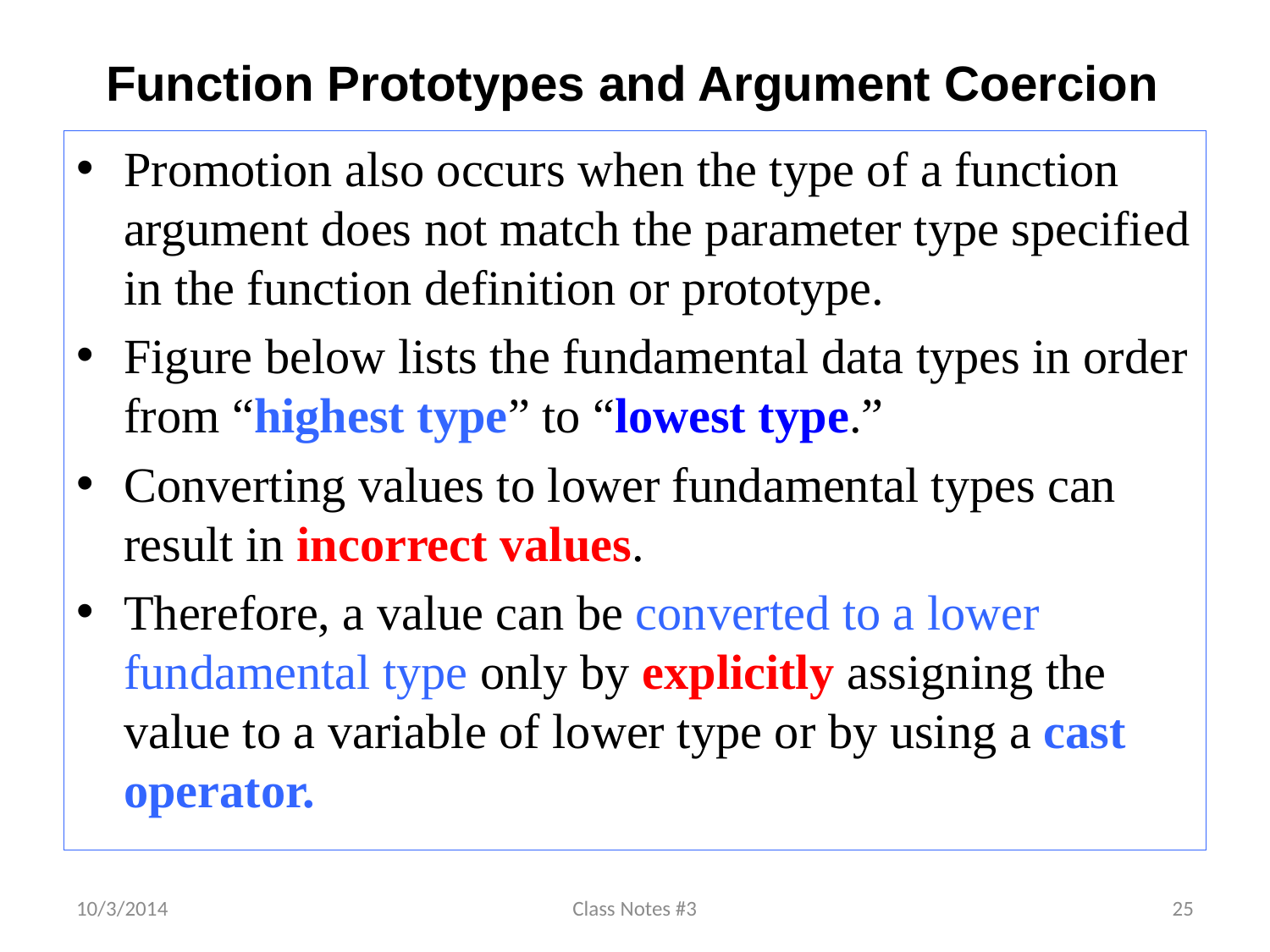

# Function Prototypes and Argument Coercion
Promotion also occurs when the type of a function argument does not match the parameter type specified in the function definition or prototype.
Figure below lists the fundamental data types in order from “highest type” to “lowest type.”
Converting values to lower fundamental types can result in incorrect values.
Therefore, a value can be converted to a lower fundamental type only by explicitly assigning the value to a variable of lower type or by using a cast operator.
10/3/2014
Class Notes #3
25